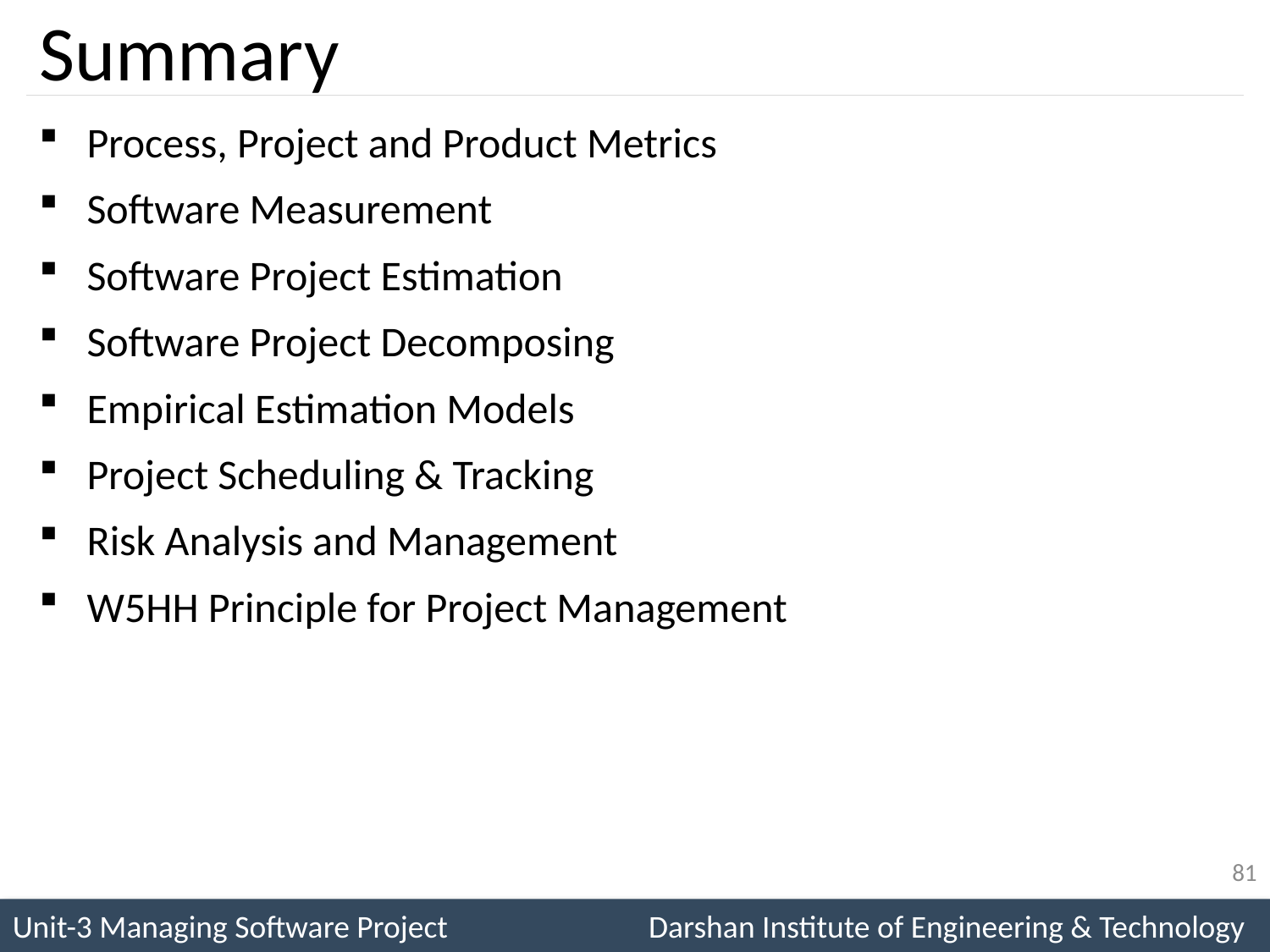

# Summary
Process, Project and Product Metrics
Software Measurement
Software Project Estimation
Software Project Decomposing
Empirical Estimation Models
Project Scheduling & Tracking
Risk Analysis and Management
W5HH Principle for Project Management
81